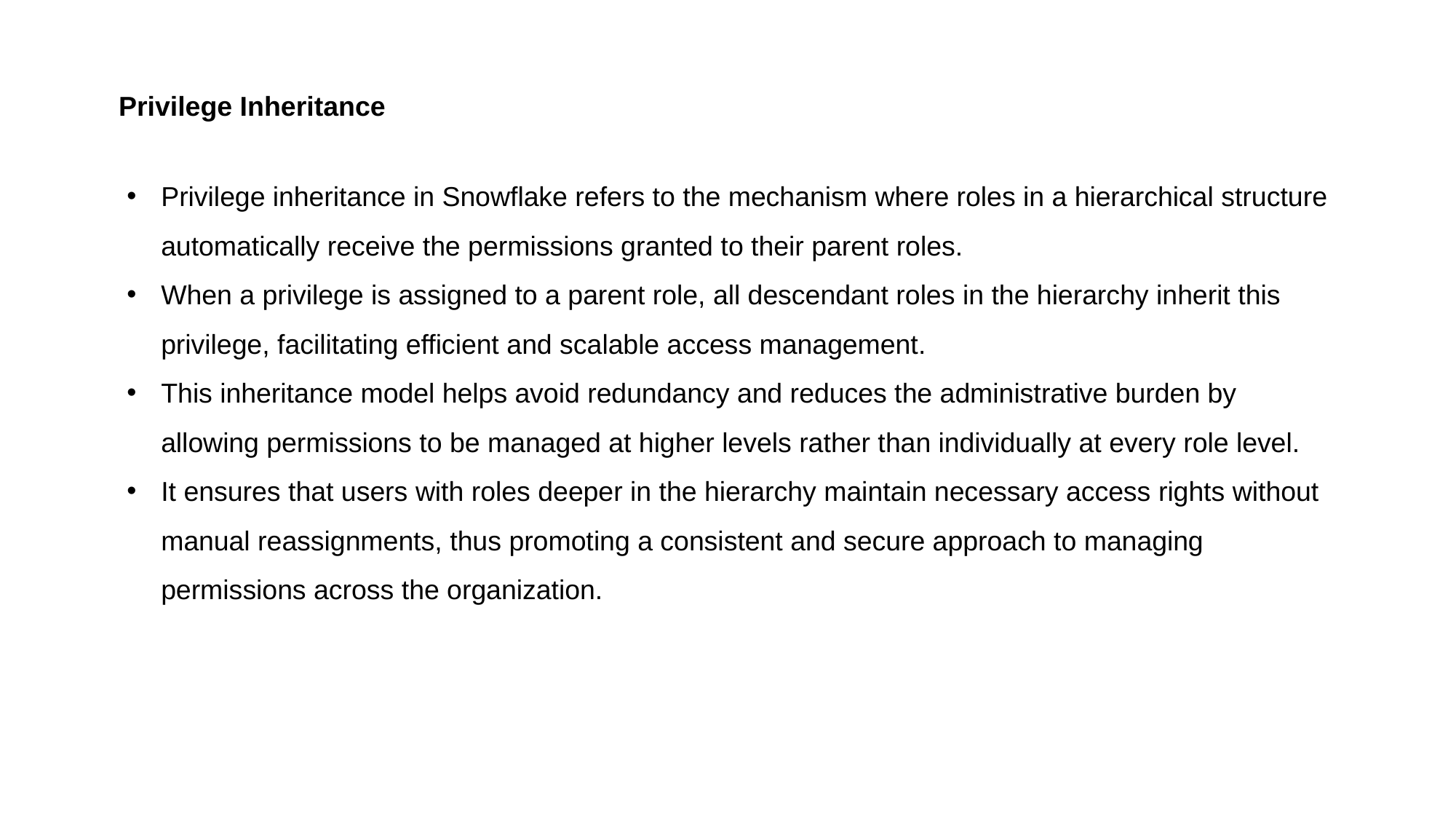

Privilege Inheritance
Privilege inheritance in Snowflake refers to the mechanism where roles in a hierarchical structure automatically receive the permissions granted to their parent roles.
When a privilege is assigned to a parent role, all descendant roles in the hierarchy inherit this privilege, facilitating efficient and scalable access management.
This inheritance model helps avoid redundancy and reduces the administrative burden by allowing permissions to be managed at higher levels rather than individually at every role level.
It ensures that users with roles deeper in the hierarchy maintain necessary access rights without manual reassignments, thus promoting a consistent and secure approach to managing permissions across the organization.